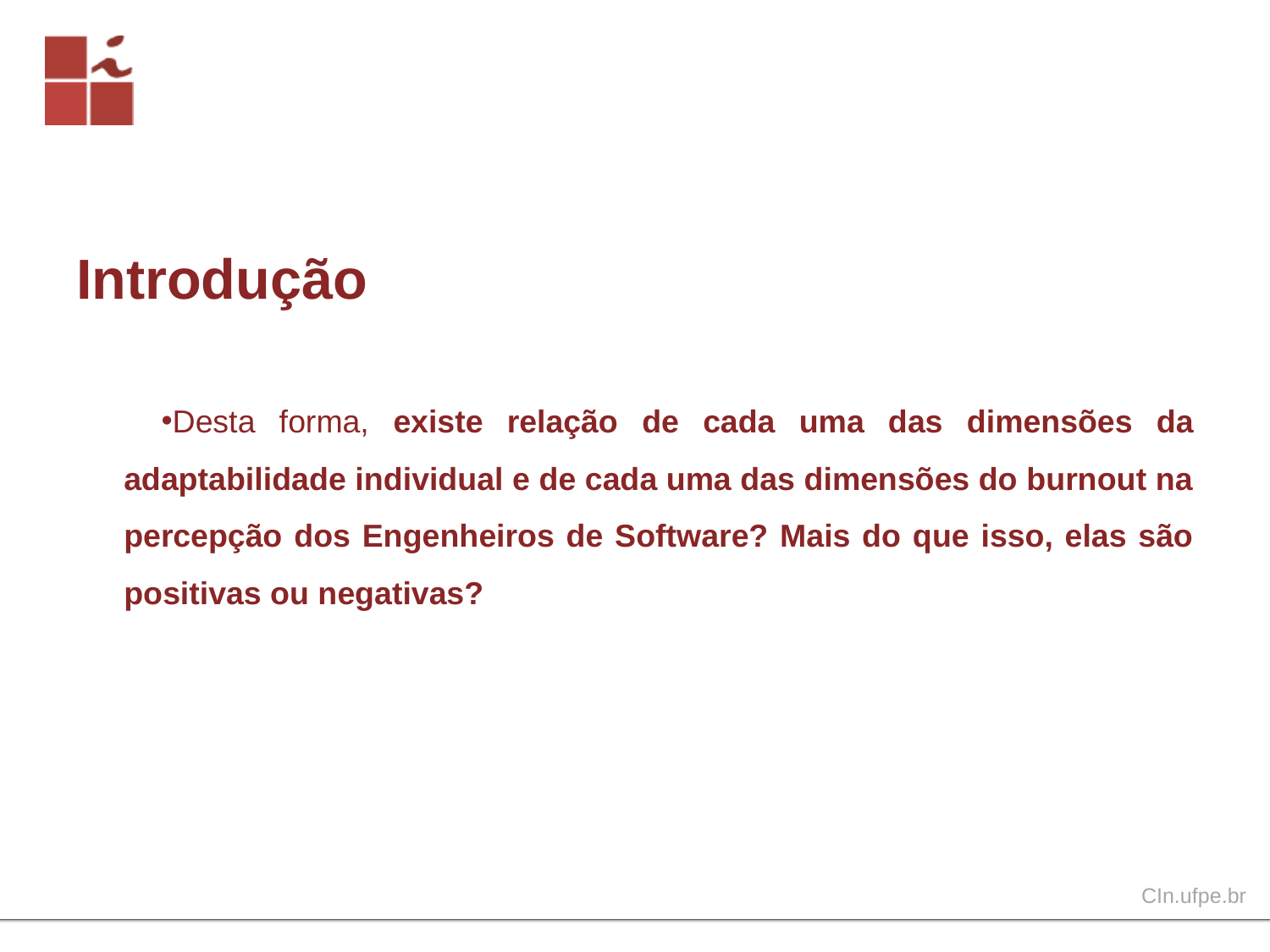

# Introdução
Desta forma, existe relação de cada uma das dimensões da adaptabilidade individual e de cada uma das dimensões do burnout na percepção dos Engenheiros de Software? Mais do que isso, elas são positivas ou negativas?